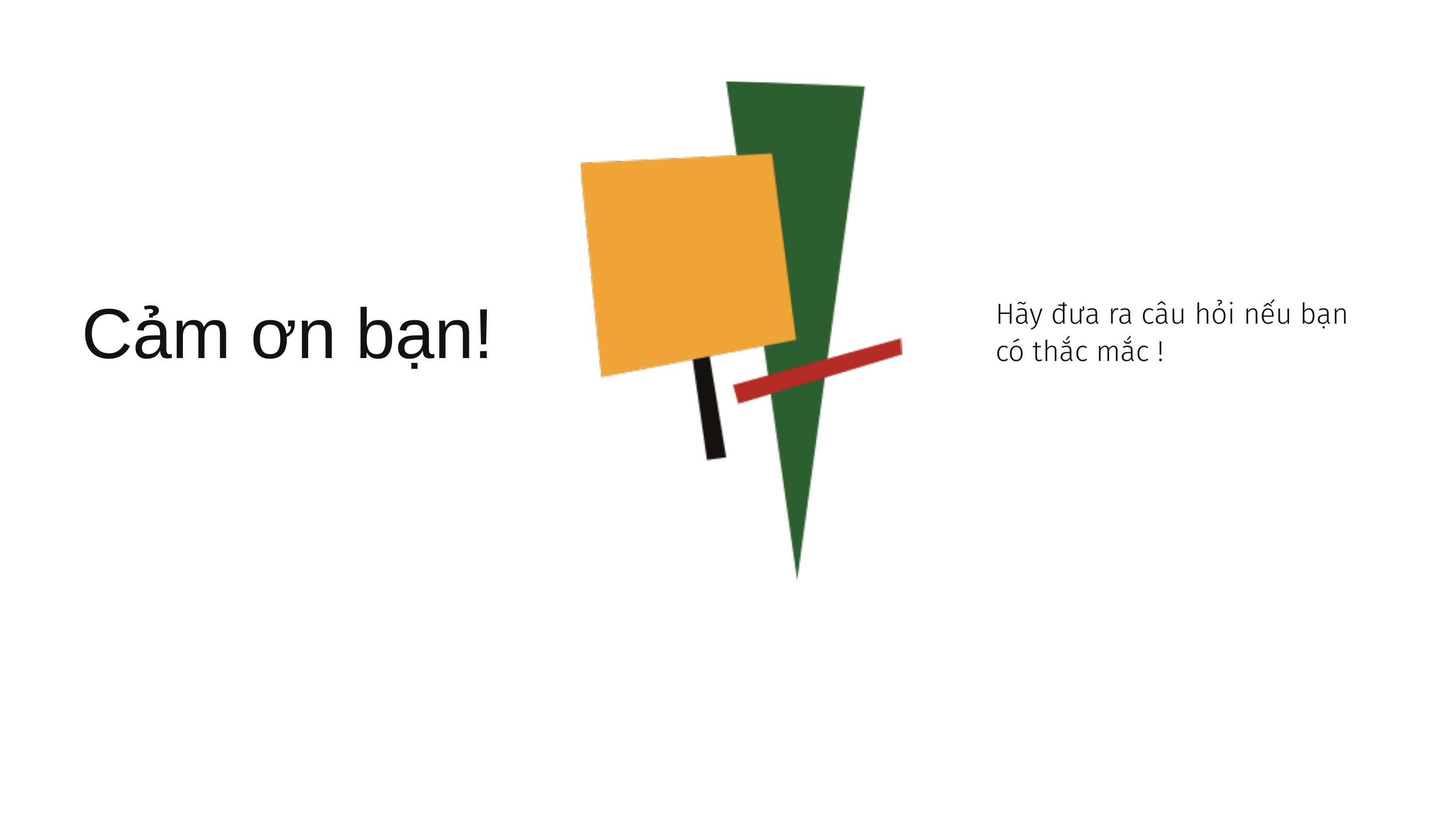

Cảm ơn bạn!
Hãy đưa ra câu hỏi nếu bạn có thắc mắc !